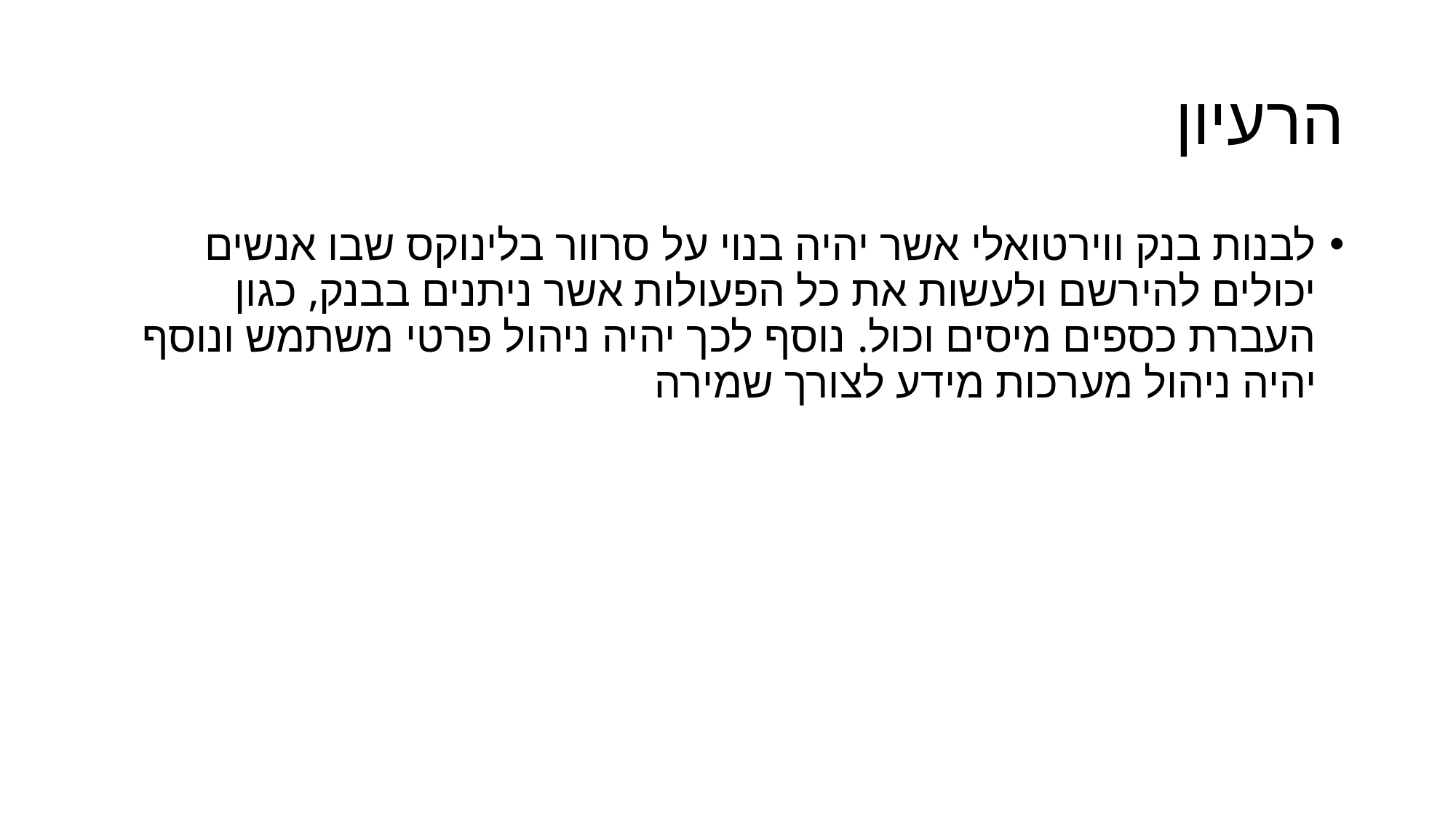

# הרעיון
לבנות בנק ווירטואלי אשר יהיה בנוי על סרוור בלינוקס שבו אנשים יכולים להירשם ולעשות את כל הפעולות אשר ניתנים בבנק, כגון העברת כספים מיסים וכול. נוסף לכך יהיה ניהול פרטי משתמש ונוסף יהיה ניהול מערכות מידע לצורך שמירה